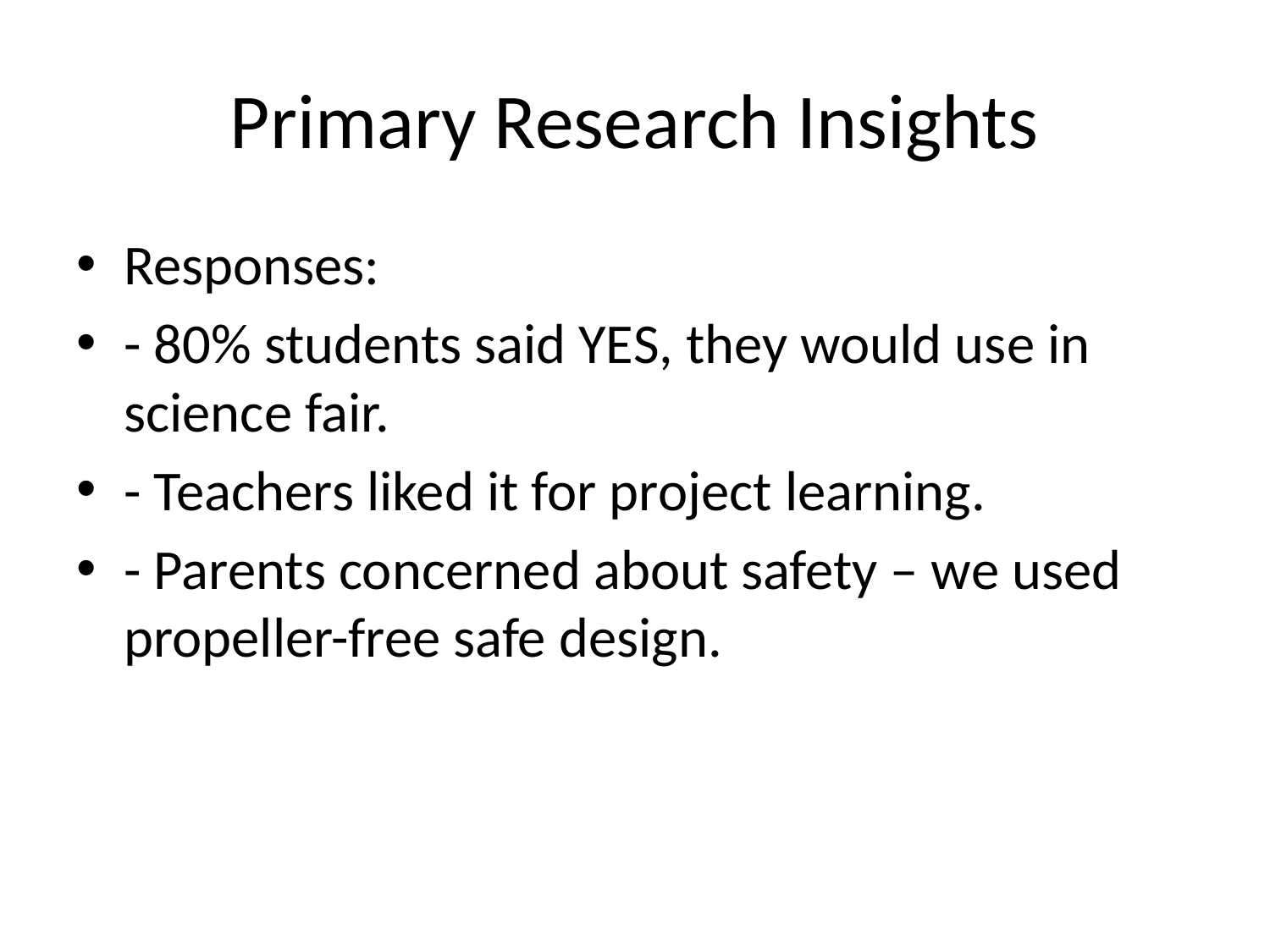

# Primary Research Insights
Responses:
- 80% students said YES, they would use in science fair.
- Teachers liked it for project learning.
- Parents concerned about safety – we used propeller-free safe design.